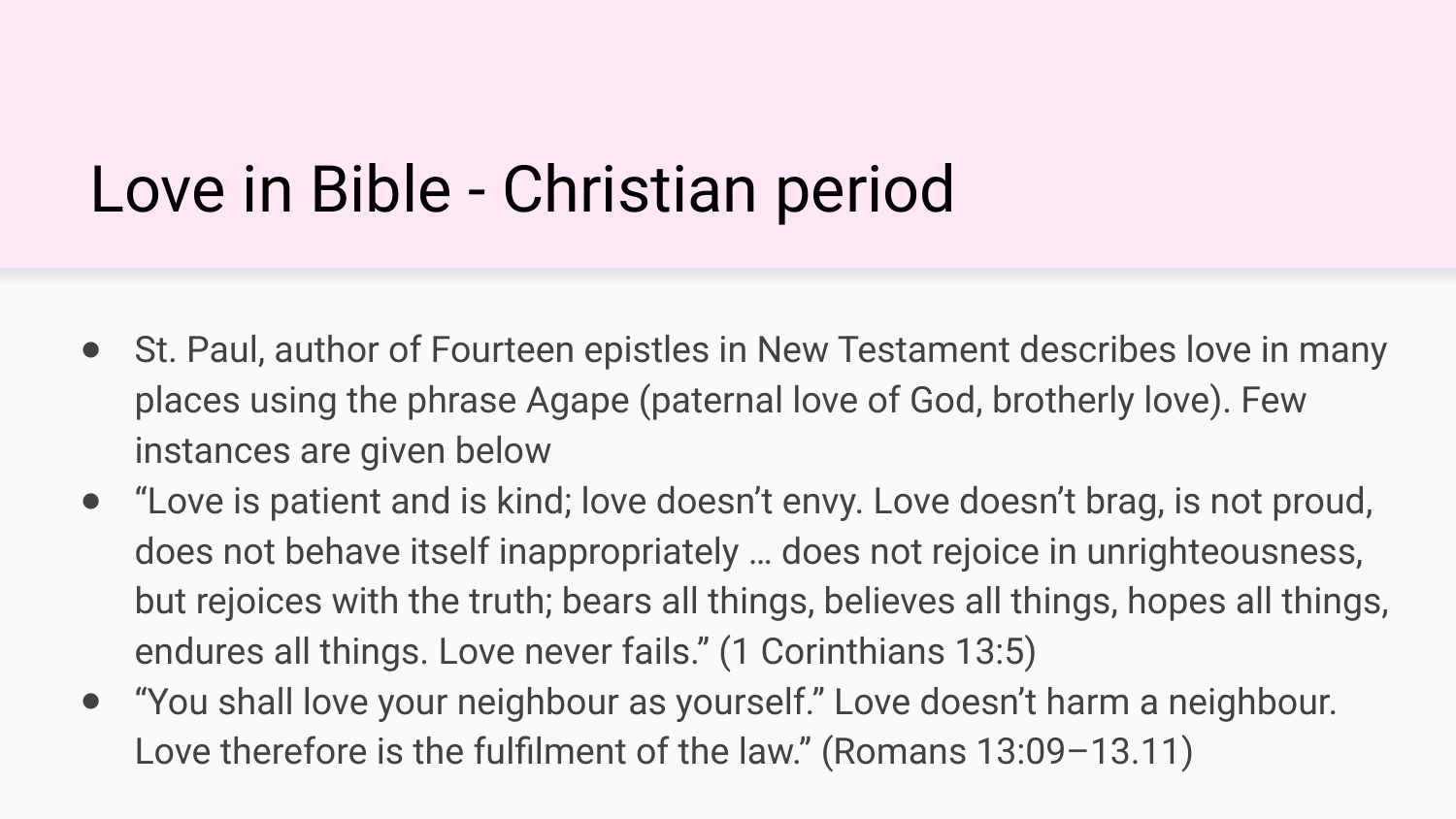

# Love in Bible - Christian period
St. Paul, author of Fourteen epistles in New Testament describes love in many places using the phrase Agape (paternal love of God, brotherly love). Few instances are given below
“Love is patient and is kind; love doesn’t envy. Love doesn’t brag, is not proud, does not behave itself inappropriately … does not rejoice in unrighteousness, but rejoices with the truth; bears all things, believes all things, hopes all things, endures all things. Love never fails.” (1 Corinthians 13:5)
“You shall love your neighbour as yourself.” Love doesn’t harm a neighbour. Love therefore is the fulfilment of the law.” (Romans 13:09–13.11)